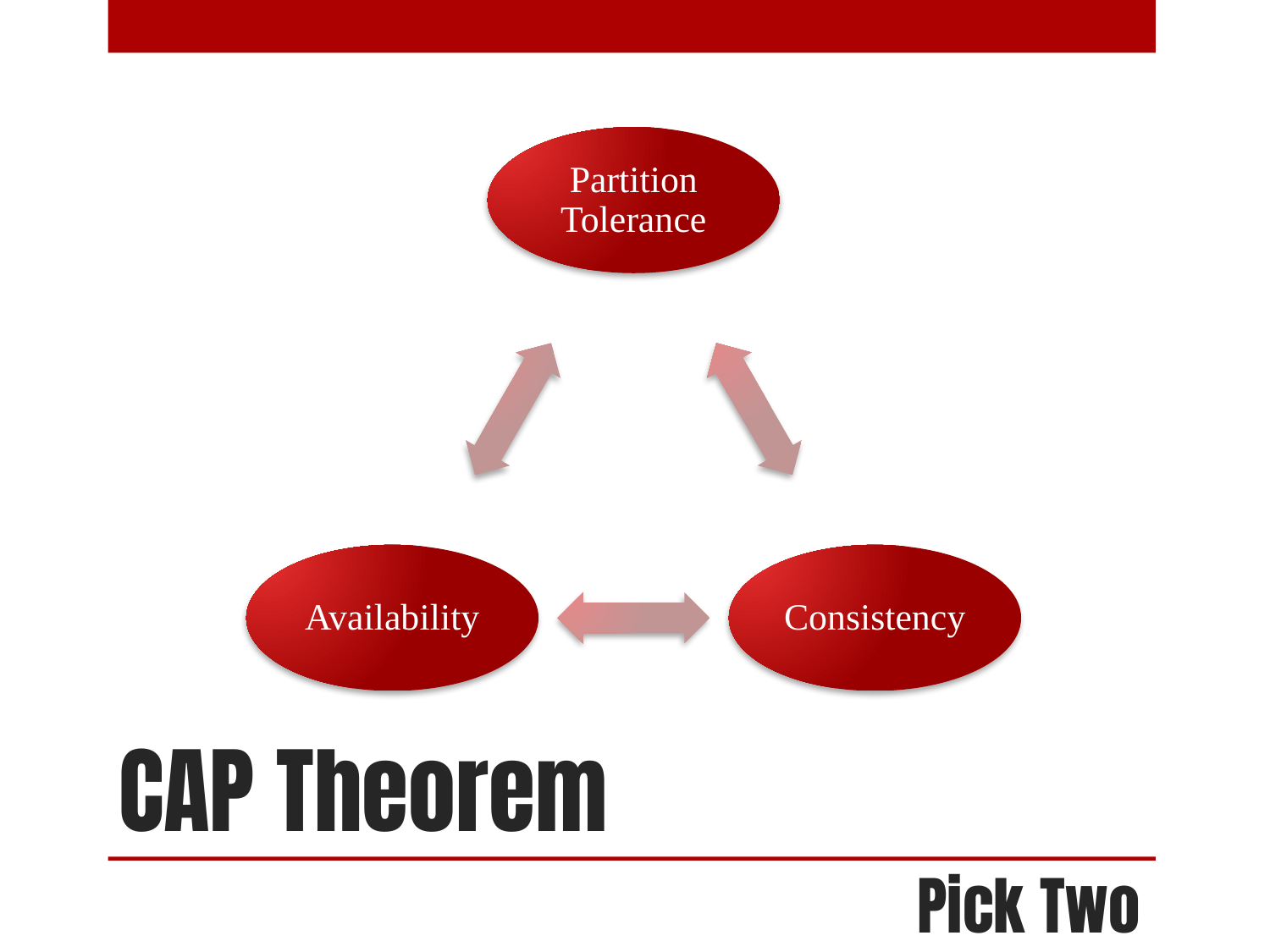

Partition Tolerance

Consistency

Availability

# CAP Theorem
Pick Two